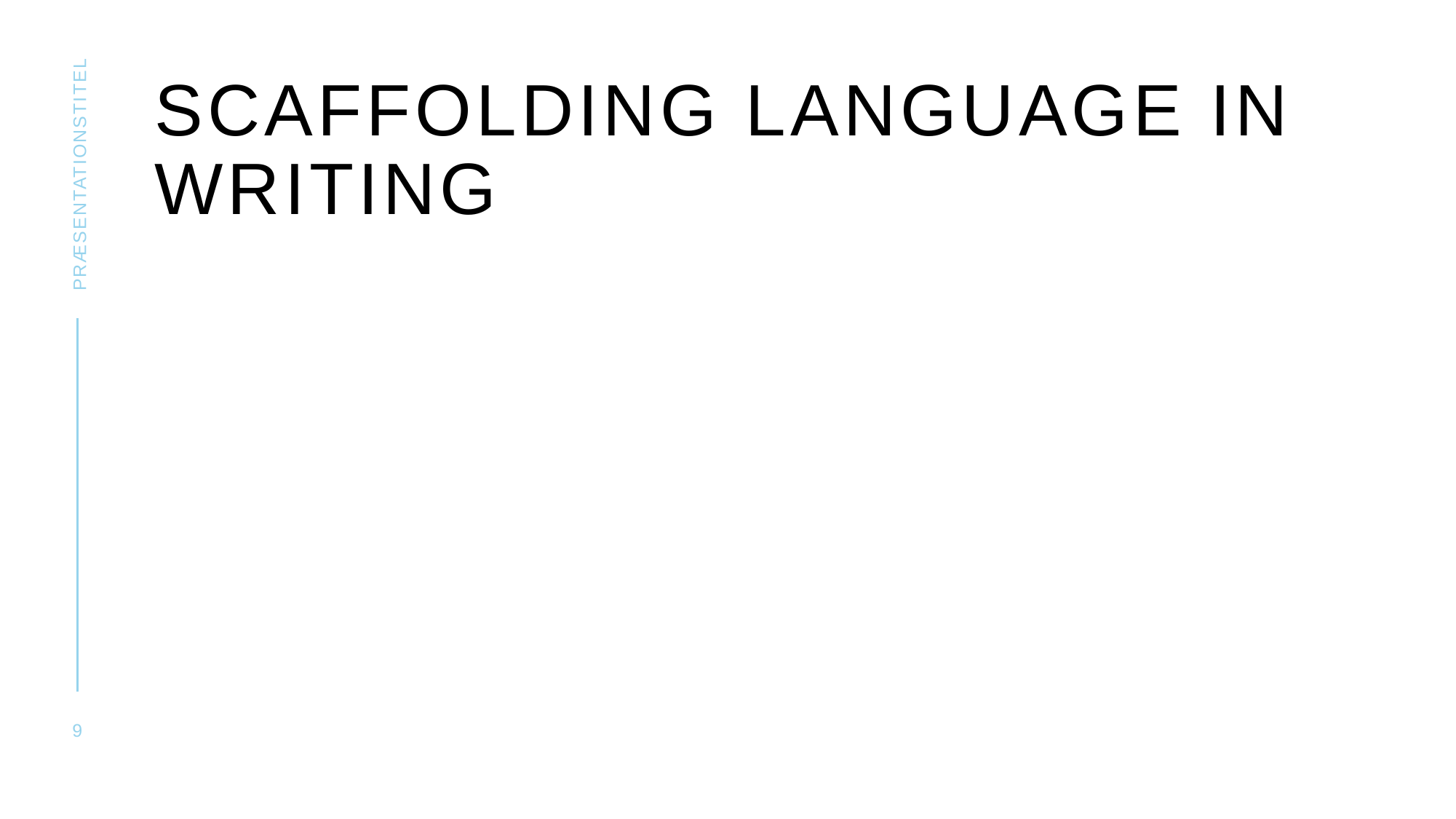

# Scaffolding language in writing
præsentationstitel

9